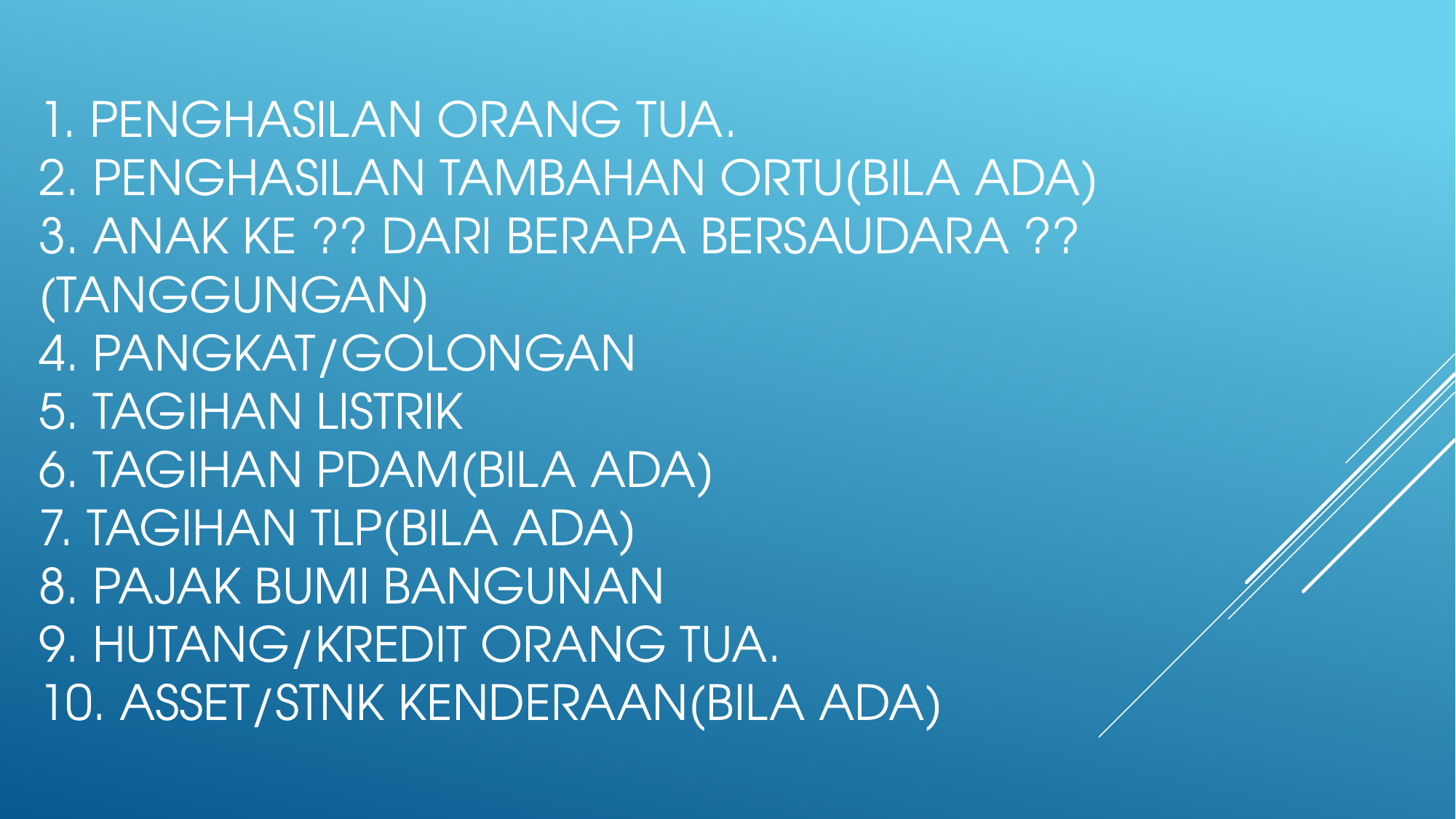

# 1. Penghasilan Orang tua. 2. Penghasilan Tambahan Ortu(bila Ada) 3. Anak Ke ?? Dari Berapa Bersaudara ??(Tanggungan) 4. Pangkat/Golongan 5. Tagihan Listrik 6. tagihan PDAM(Bila Ada) 7. Tagihan Tlp(Bila ada) 8. Pajak Bumi Bangunan 9. Hutang/Kredit orang tua. 10. asset/STNK kenderaan(bila ada)